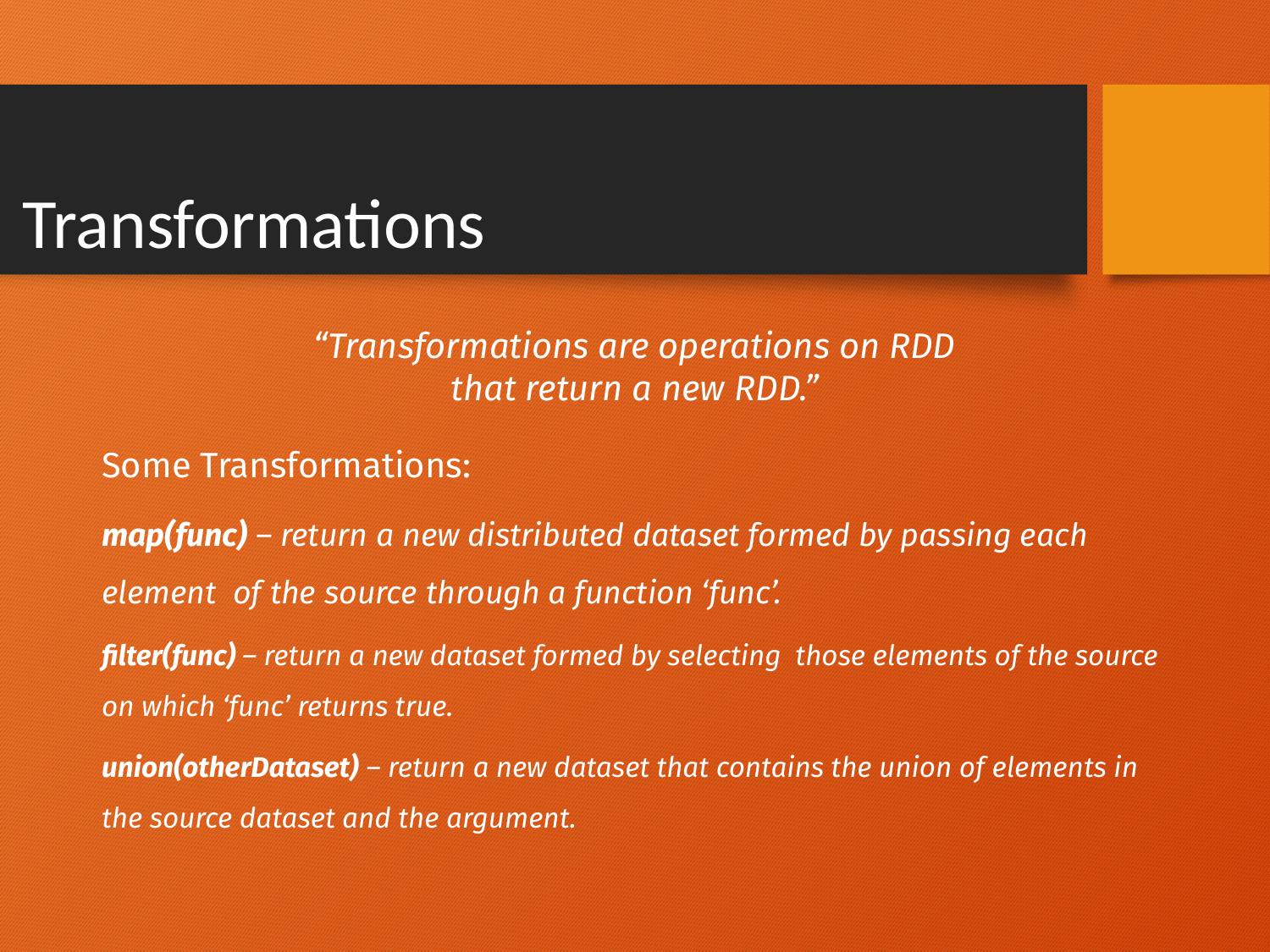

Transformations
“Transformations are operations on RDD that return a new RDD.”
Some Transformations:
map(func) – return a new distributed dataset formed by passing each element  of the source through a function ‘func’.
filter(func) – return a new dataset formed by selecting  those elements of the source on which ‘func’ returns true.
union(otherDataset) – return a new dataset that contains the union of elements in the source dataset and the argument.